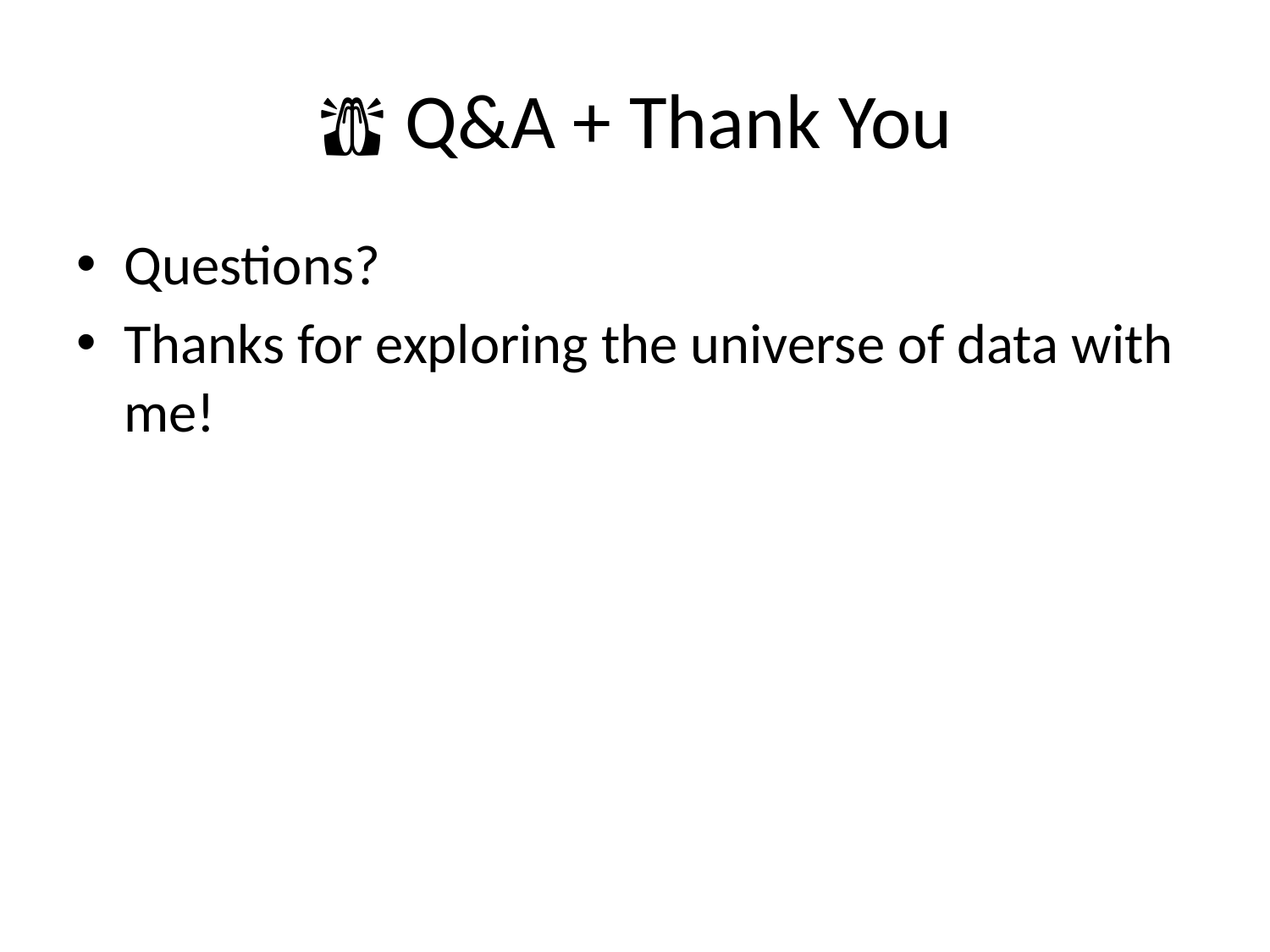

# 🙏 Q&A + Thank You
Questions?
Thanks for exploring the universe of data with me!